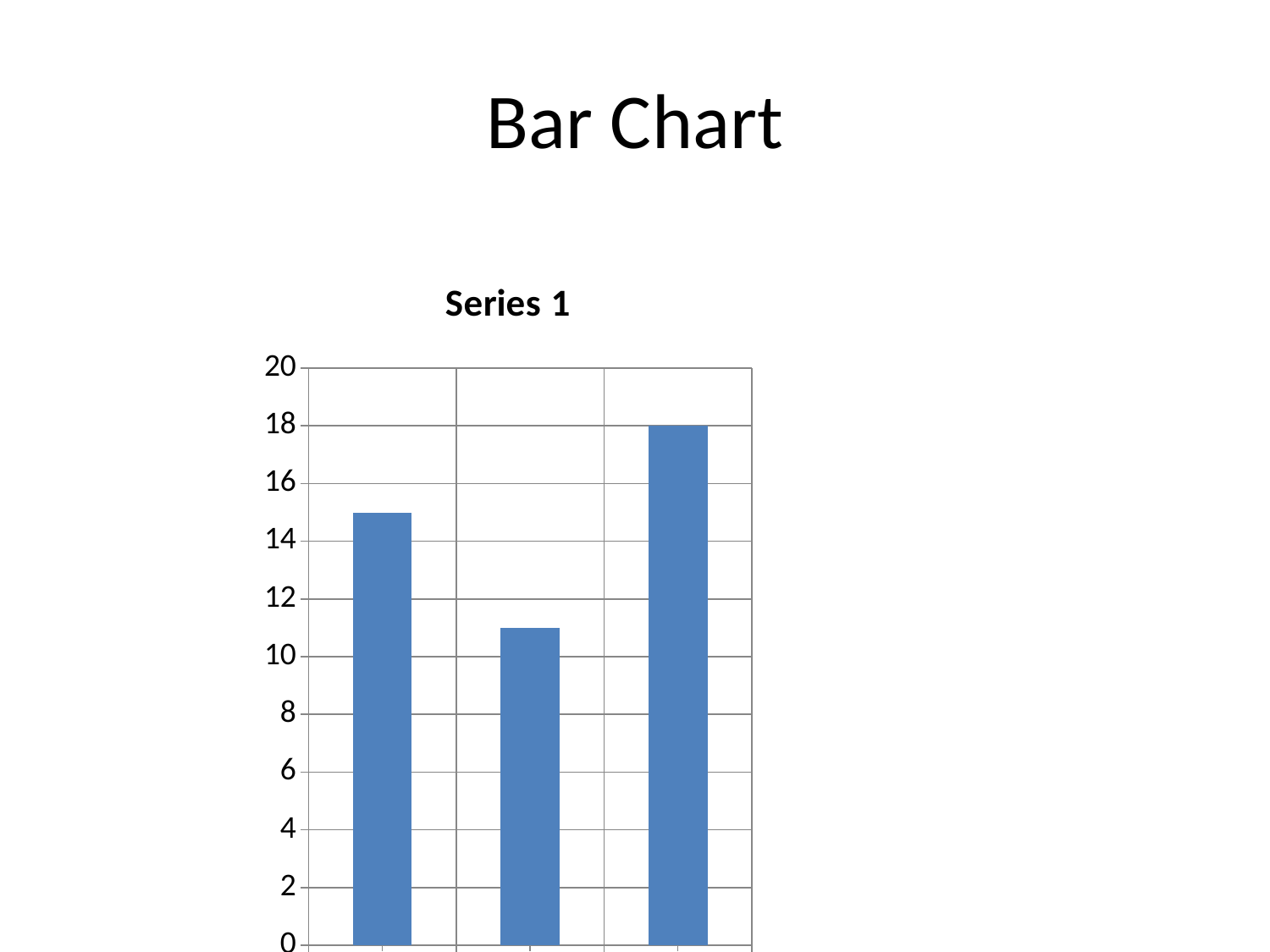

# Bar Chart

### Chart

| Category | Series 1 |
|---|---|
| A | 15.0 |
| B | 11.0 |
| C | 18.0 |